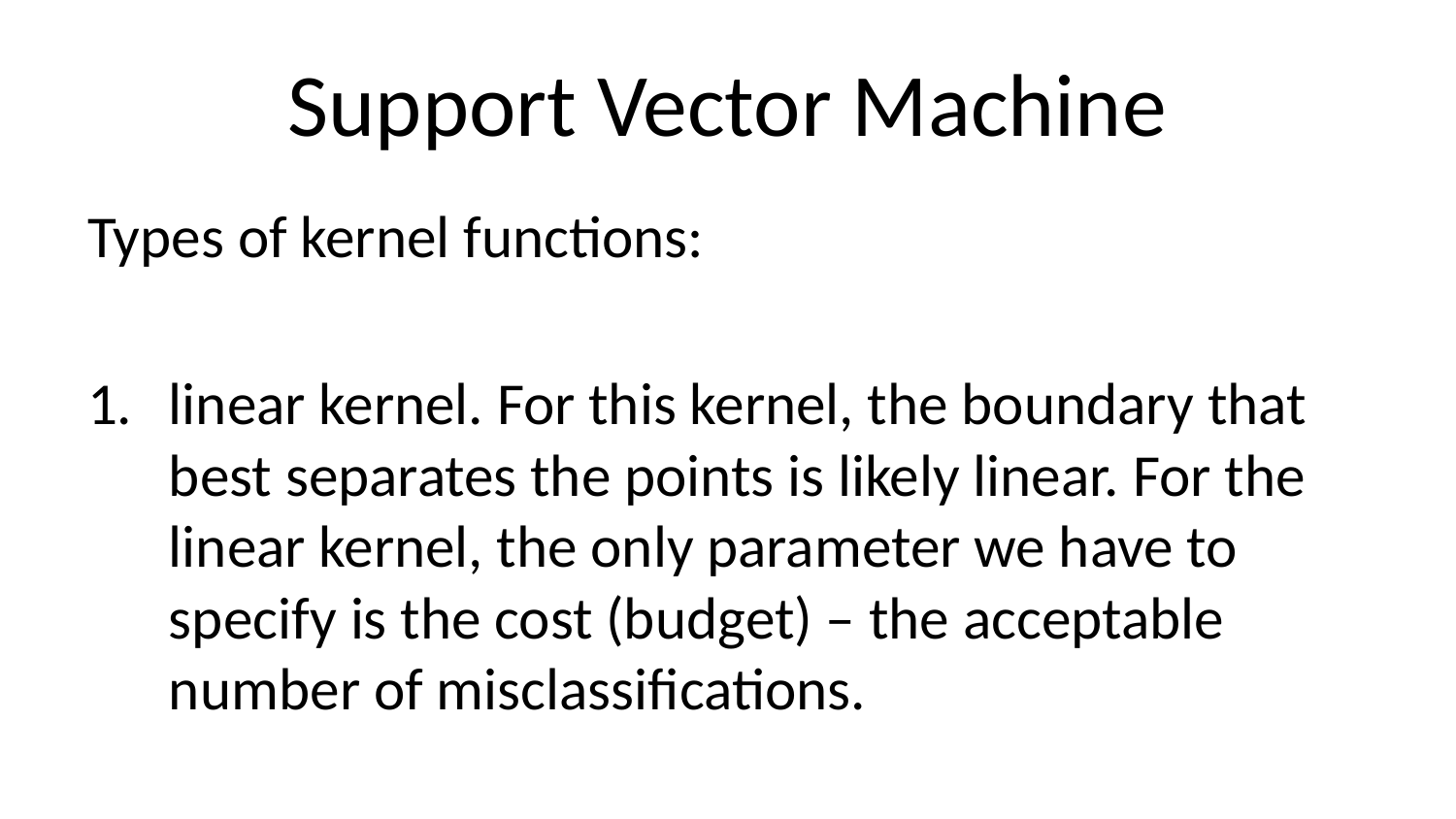

# Support Vector Machine
Types of kernel functions:

linear kernel. For this kernel, the boundary that best separates the points is likely linear. For the linear kernel, the only parameter we have to specify is the cost (budget) – the acceptable number of misclassifications.